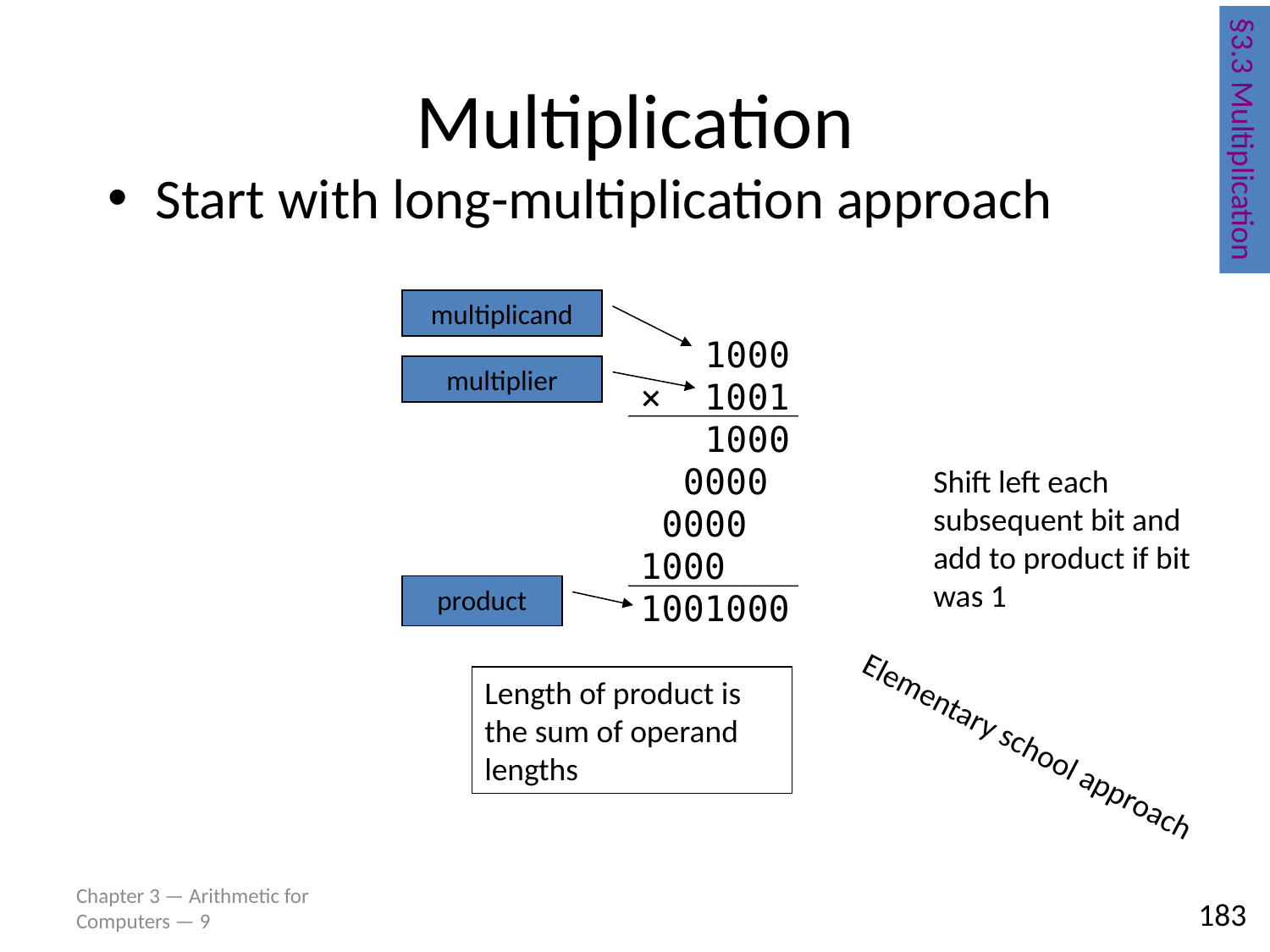

# Multiplication
§3.3 Multiplication
Start with long-multiplication approach
multiplicand
   1000
×  1001
   1000
  0000
 0000
1000
1001000

multiplier
Shift left each subsequent bit and add to product if bit was 1
product
Length of product is the sum of operand lengths
Elementary school approach
Chapter 3 — Arithmetic for Computers — 9
183